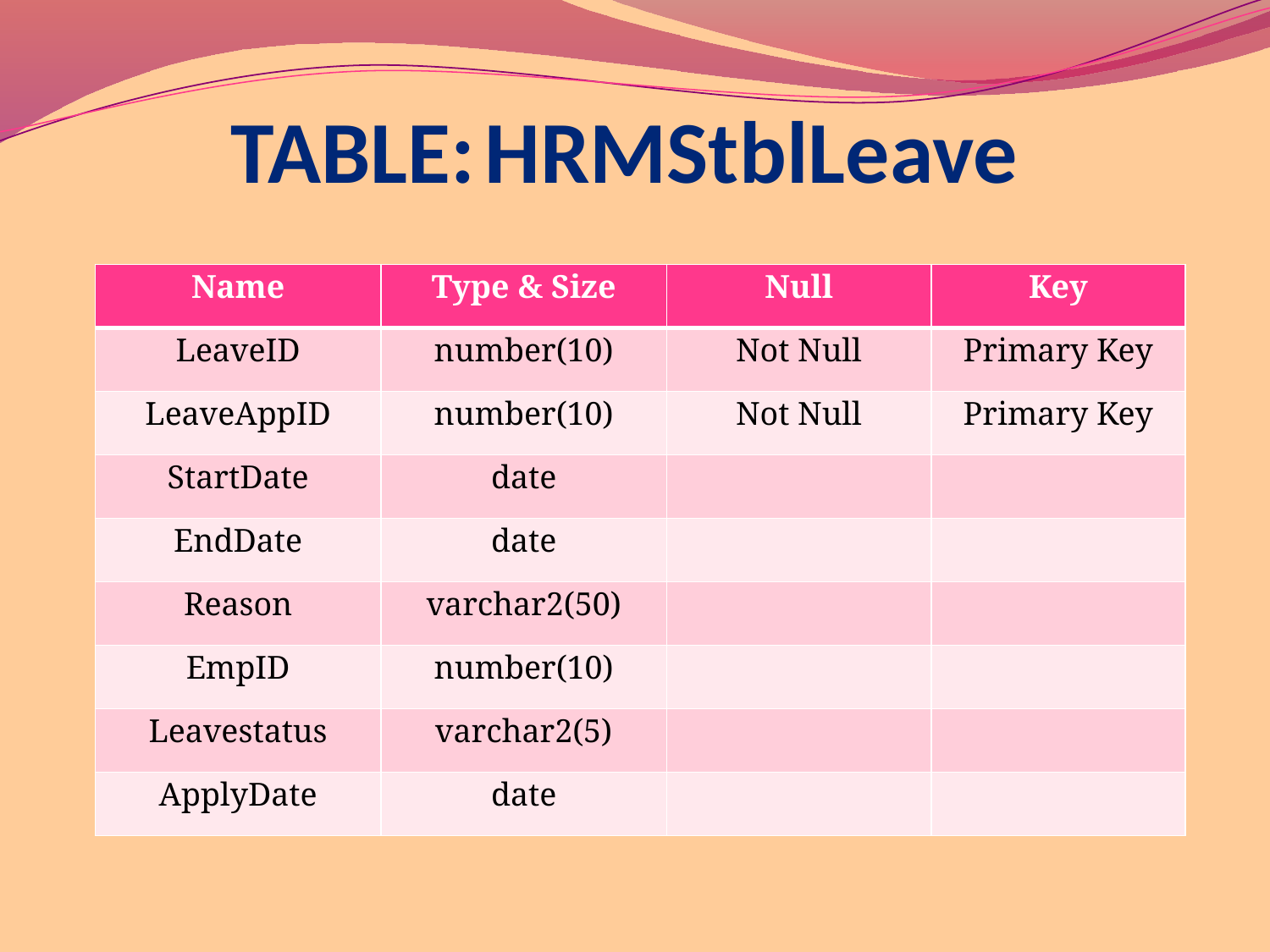

# TABLE:	HRMStblLeave
| Name | Type & Size | Null | Key |
| --- | --- | --- | --- |
| LeaveID | number(10) | Not Null | Primary Key |
| LeaveAppID | number(10) | Not Null | Primary Key |
| StartDate | date |  |  |
| EndDate | date |  |  |
| Reason | varchar2(50) |  |  |
| EmpID | number(10) |  |  |
| Leavestatus | varchar2(5) |  |  |
| ApplyDate | date |  |  |